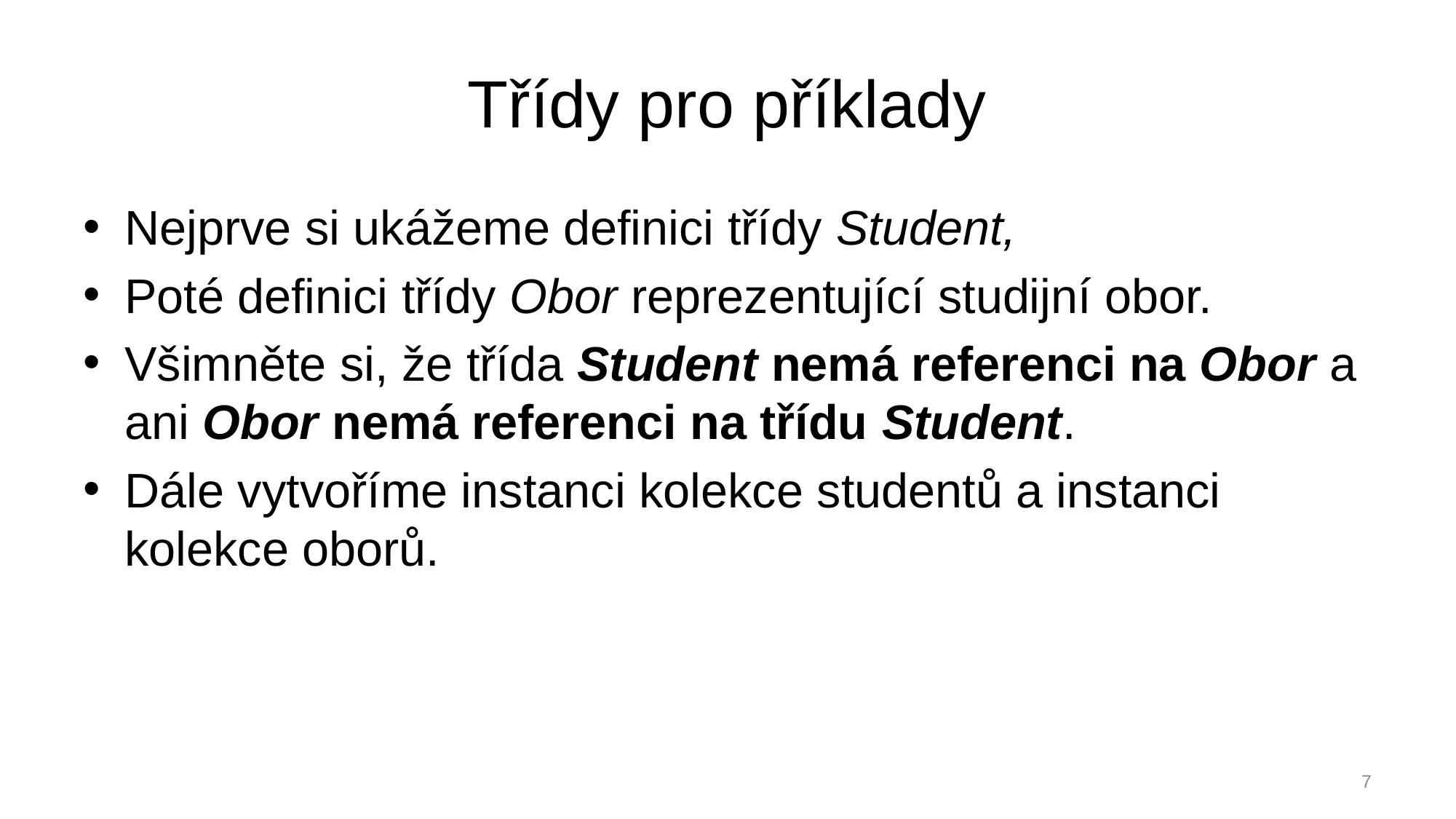

# Třídy pro příklady
Nejprve si ukážeme definici třídy Student,
Poté definici třídy Obor reprezentující studijní obor.
Všimněte si, že třída Student nemá referenci na Obor a ani Obor nemá referenci na třídu Student.
Dále vytvoříme instanci kolekce studentů a instanci kolekce oborů.
7